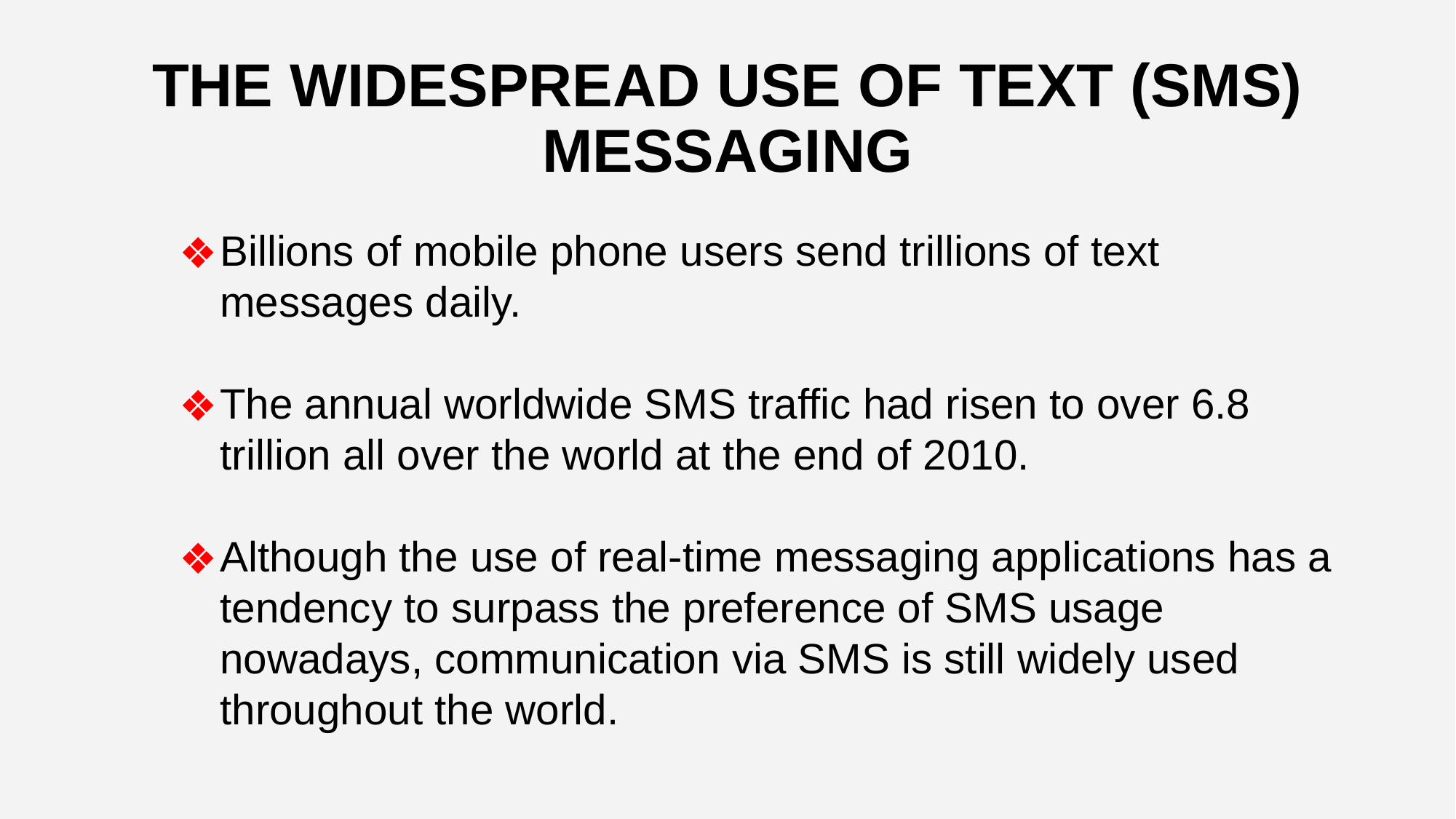

# THE WIDESPREAD USE OF TEXT (SMS) MESSAGING
Billions of mobile phone users send trillions of text messages daily.

The annual worldwide SMS traffic had risen to over 6.8 trillion all over the world at the end of 2010.

Although the use of real-time messaging applications has a tendency to surpass the preference of SMS usage nowadays, communication via SMS is still widely used throughout the world.